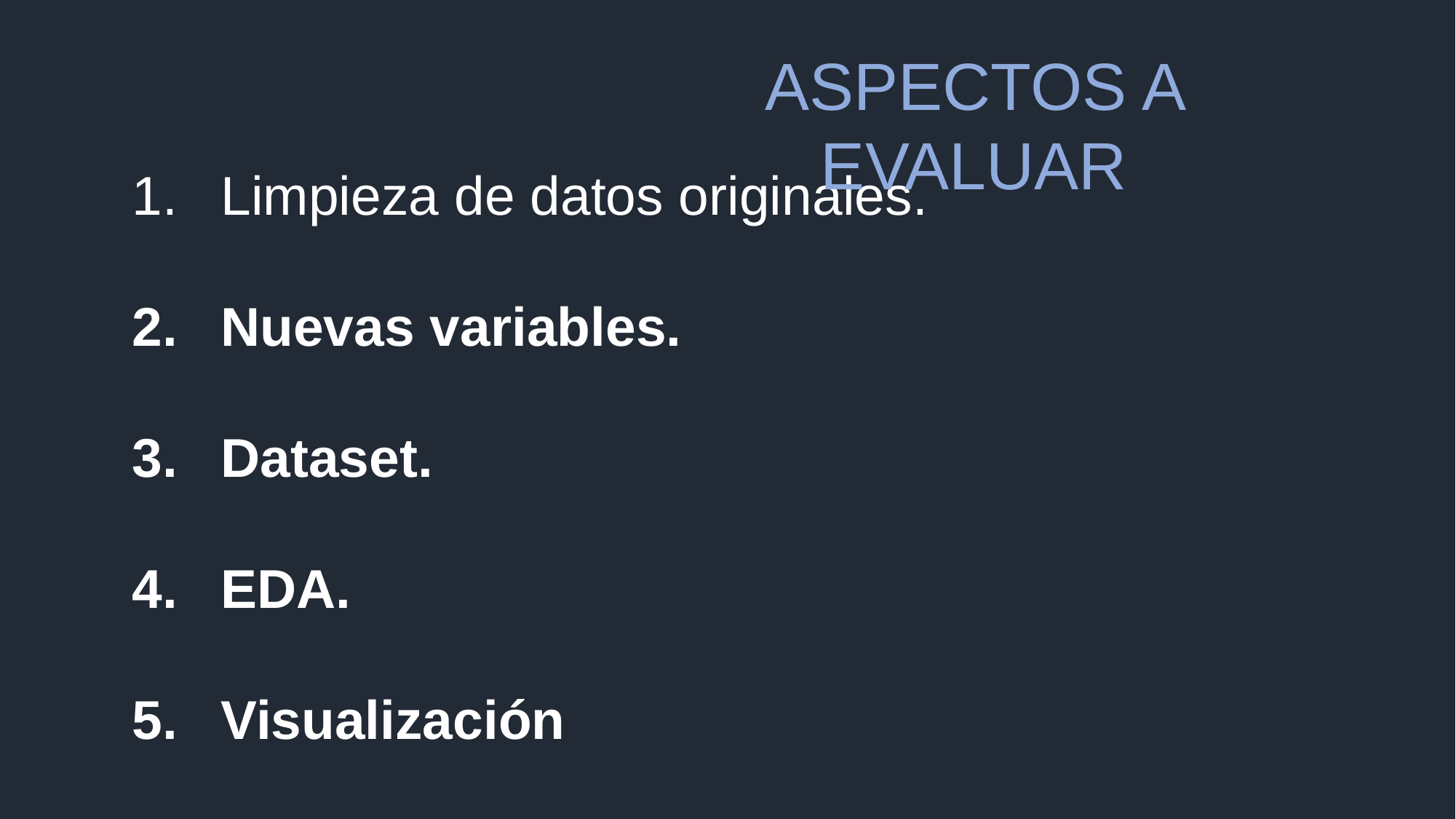

ASPECTOS A EVALUAR
Limpieza de datos originales.
Nuevas variables.
Dataset.
EDA.
Visualización